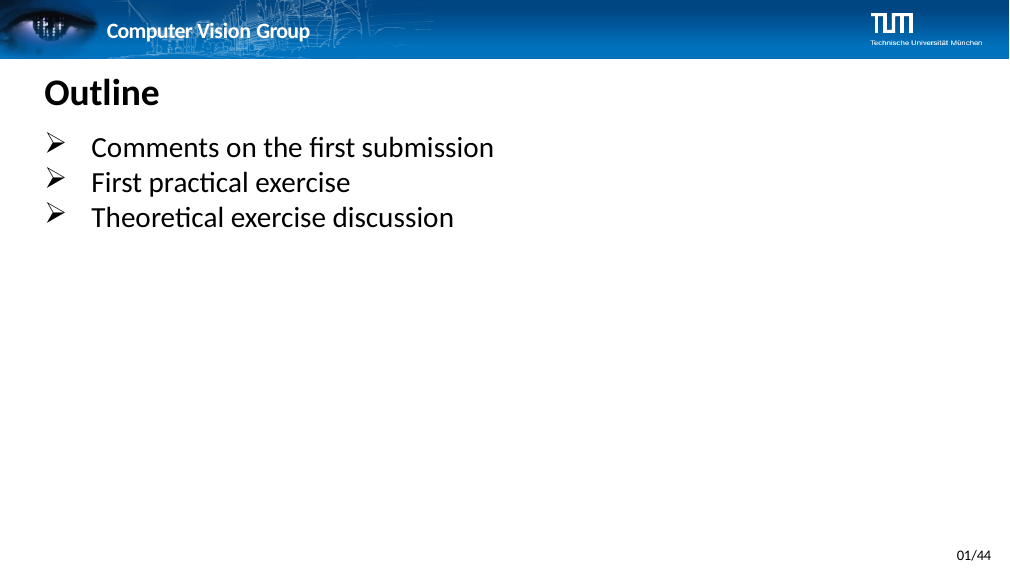

# Computer Vision Group
Outline
Comments on the first submission
First practical exercise
Theoretical exercise discussion

01/44